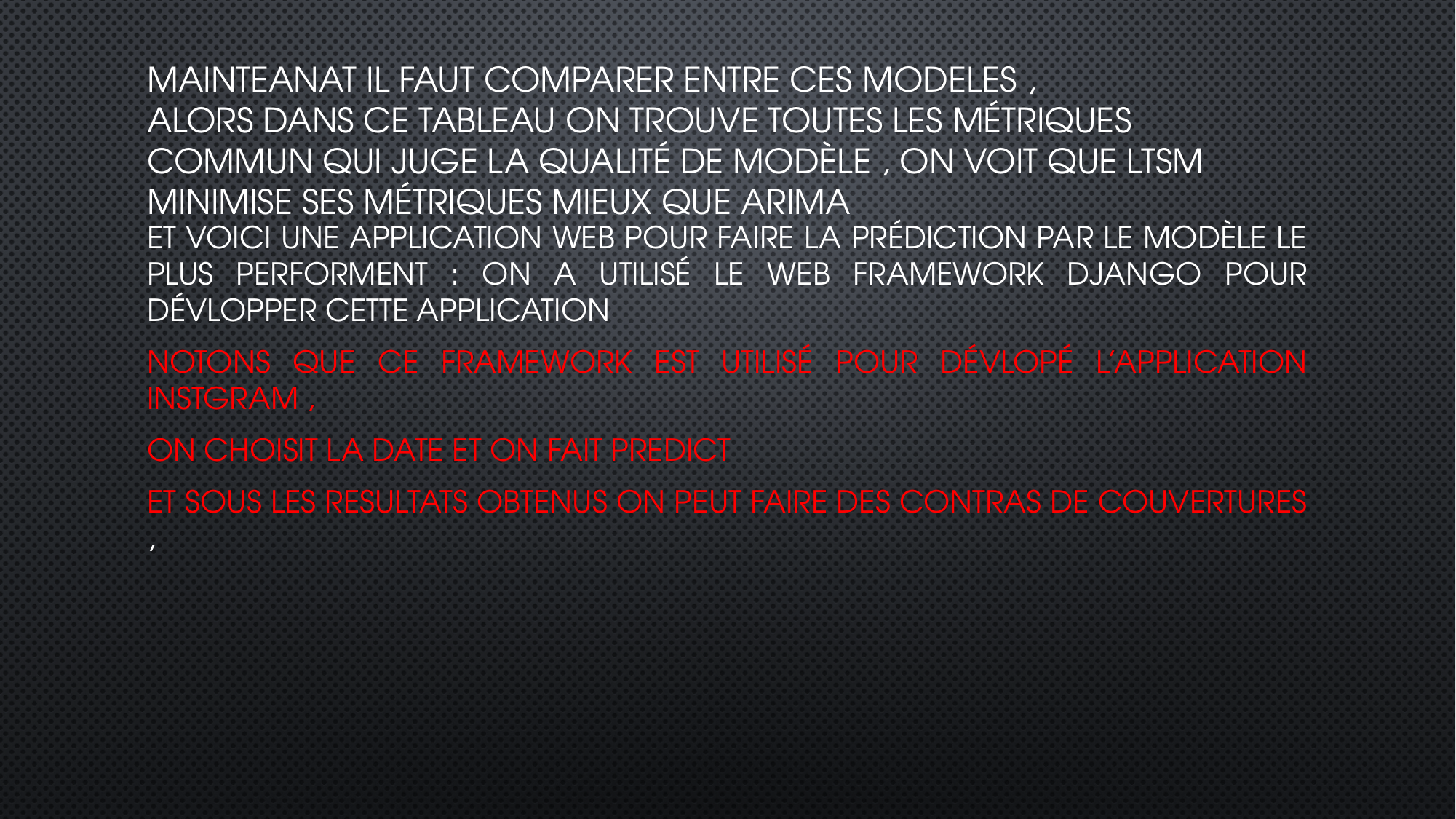

# Mainteanat il faut comparer entre ces modeles , Alors dans ce tableau on trouve toutes les métriques commun qui juge la qualité de modèle , on voit que ltsm minimise ses métriques mieux que arima
Et voici une application web pour faire la prédiction par le modèle le plus performent : on a utilisé le web framework django pour dévlopper cette application
Notons que ce framework est utilisé pour dévlopé l’application instgram ,
On choisit la date et on fait predict
Et sous les resultats obtenus on peut faire des contras de couvertures ,